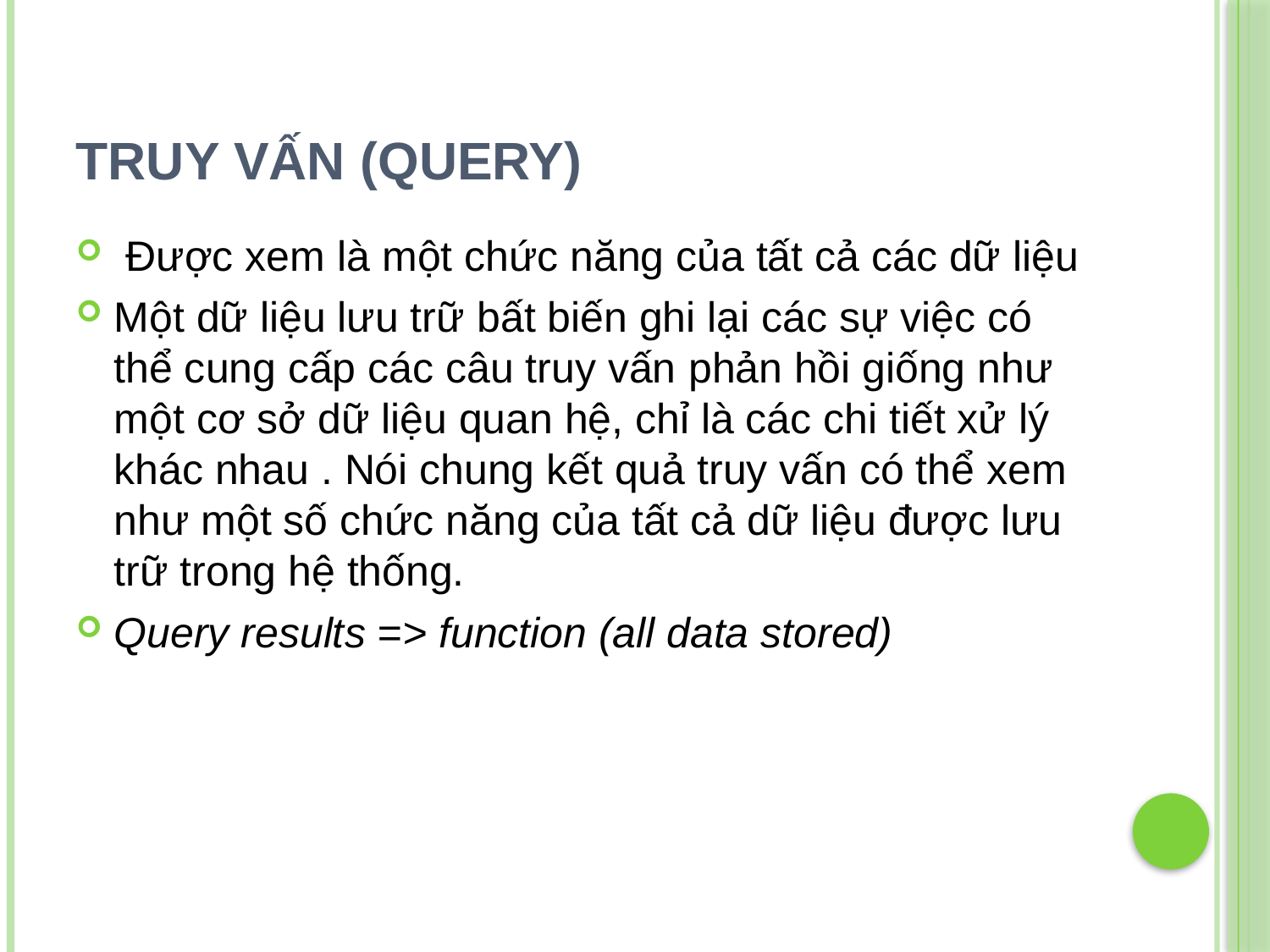

# Truy vấn (query)
 Được xem là một chức năng của tất cả các dữ liệu
Một dữ liệu lưu trữ bất biến ghi lại các sự việc có thể cung cấp các câu truy vấn phản hồi giống như một cơ sở dữ liệu quan hệ, chỉ là các chi tiết xử lý khác nhau . Nói chung kết quả truy vấn có thể xem như một số chức năng của tất cả dữ liệu được lưu trữ trong hệ thống.
Query results => function (all data stored)